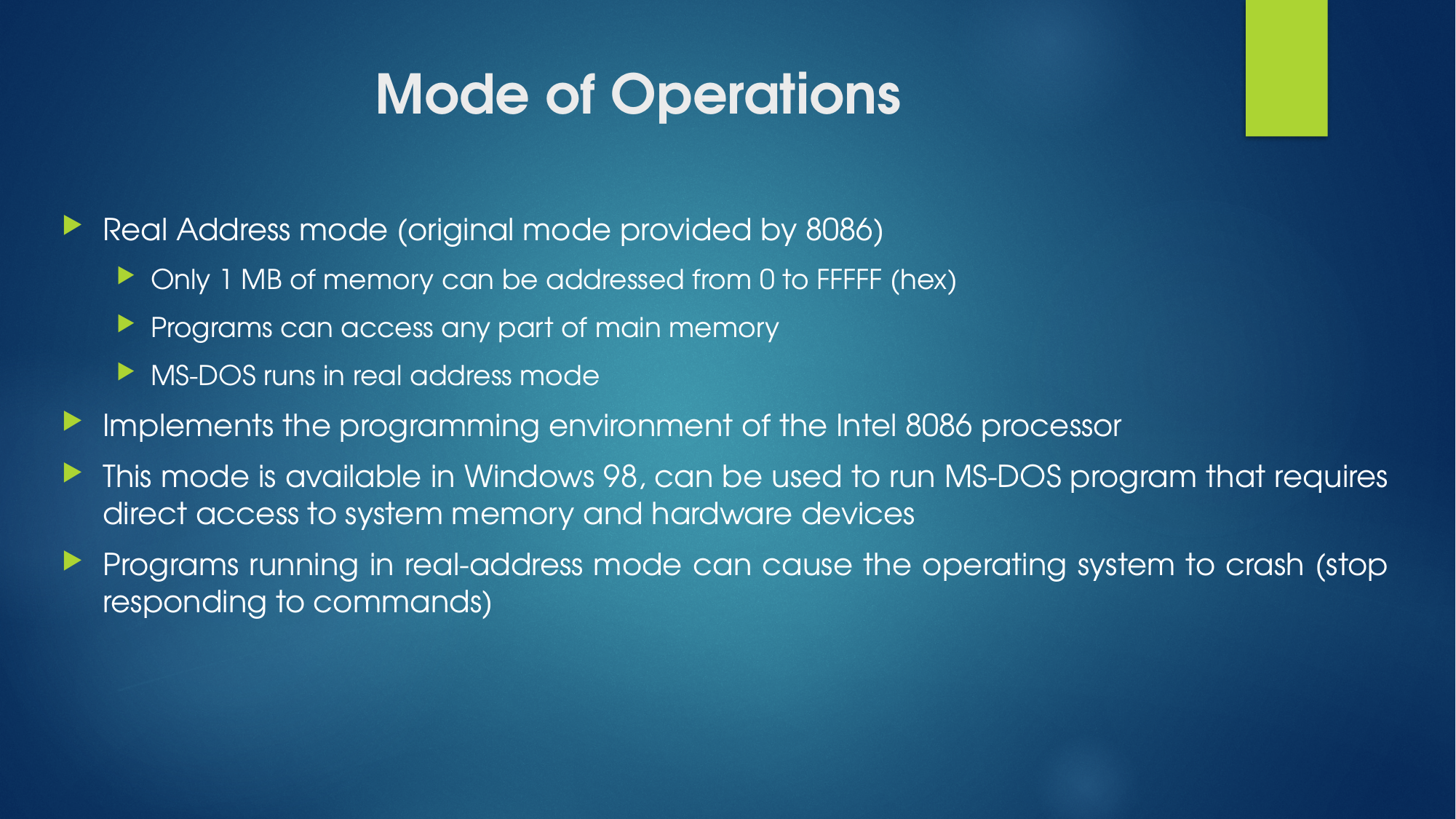

# Mode of Operations
Real Address mode (original mode provided by 8086)
Only 1 MB of memory can be addressed from 0 to FFFFF (hex)
Programs can access any part of main memory
MS-DOS runs in real address mode
Implements the programming environment of the Intel 8086 processor
This mode is available in Windows 98, can be used to run MS-DOS program that requires direct access to system memory and hardware devices
Programs running in real-address mode can cause the operating system to crash (stop responding to commands)